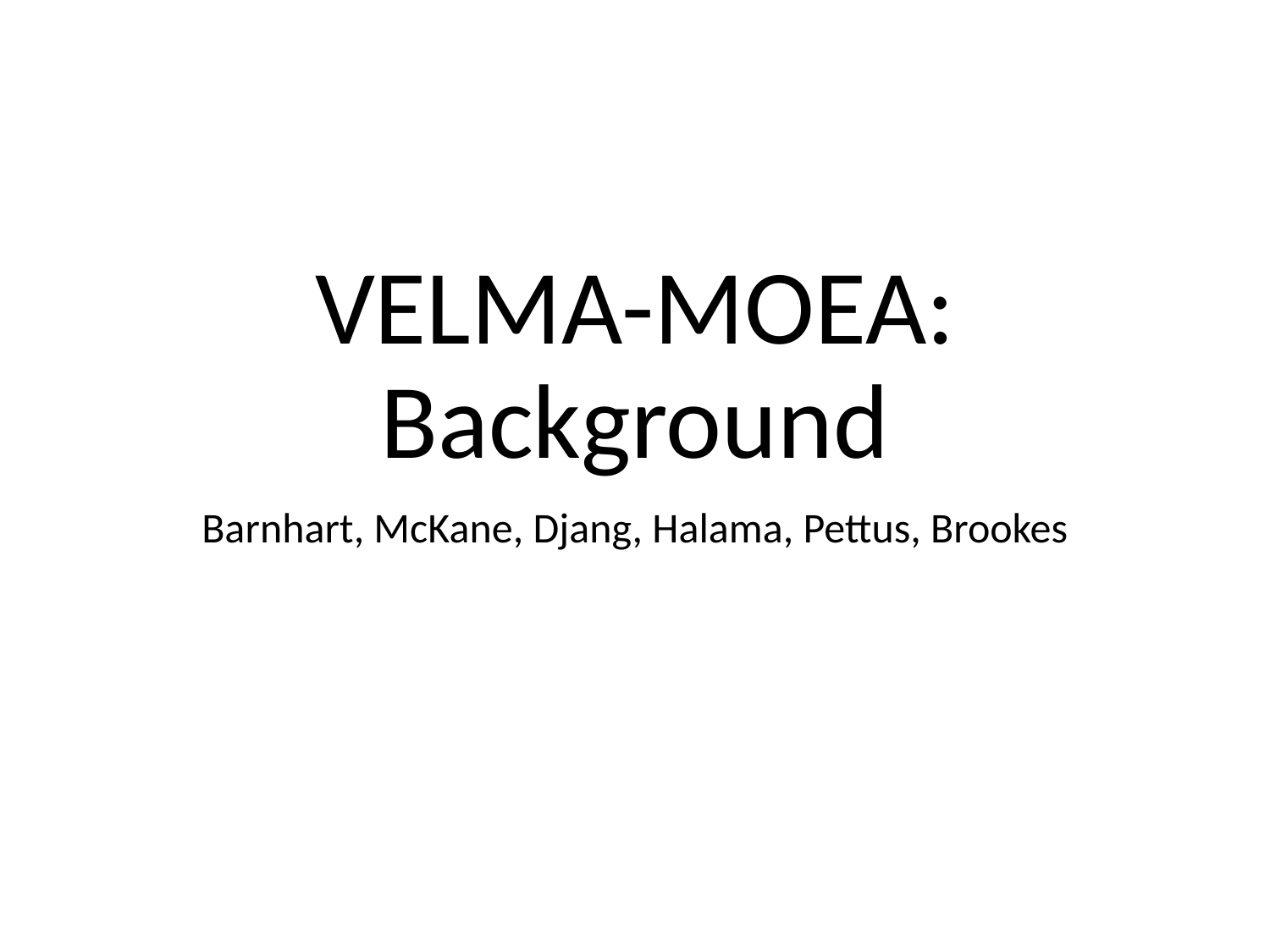

# VELMA-MOEA: Background
Barnhart, McKane, Djang, Halama, Pettus, Brookes